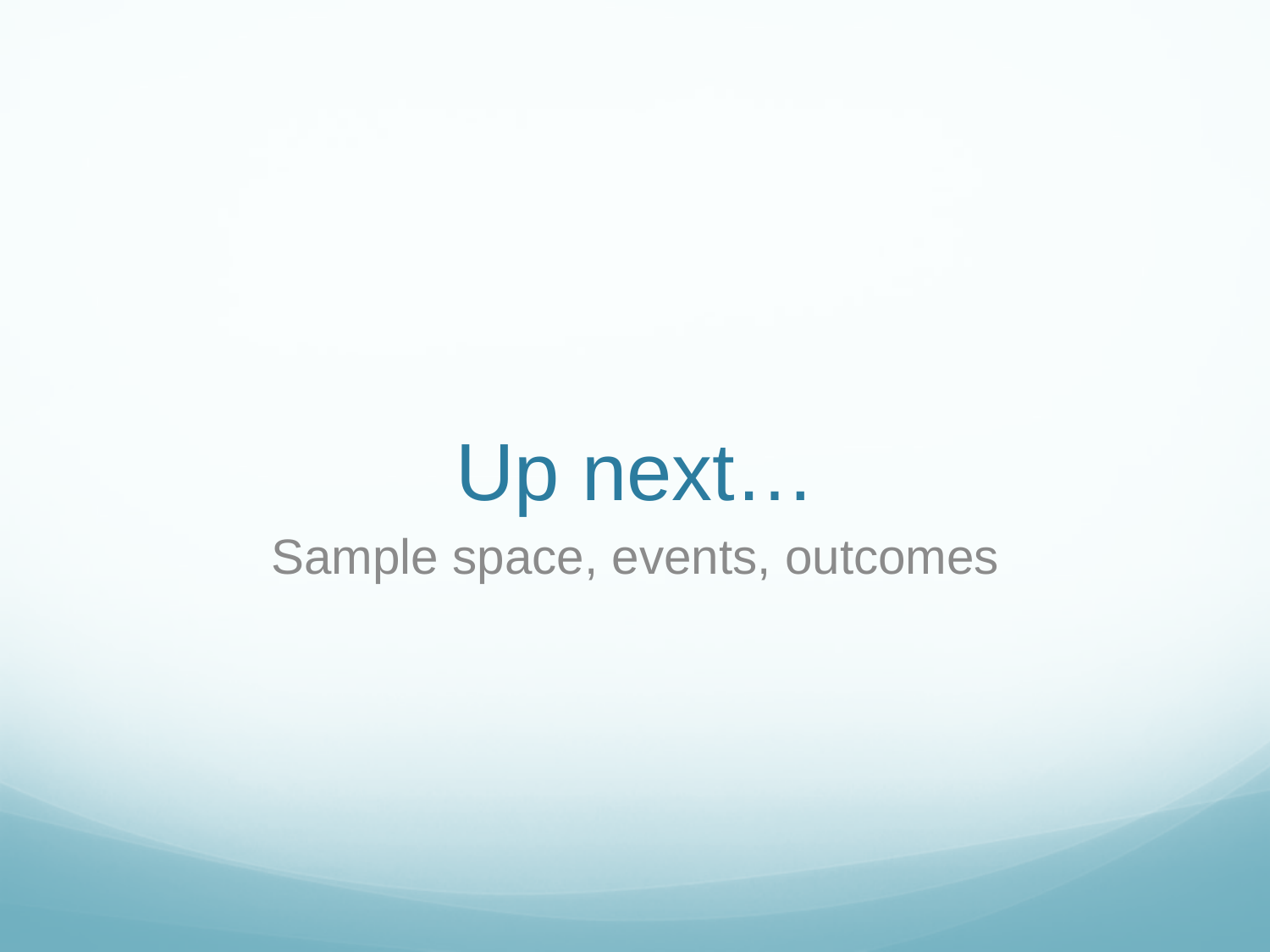

# Up next…
Sample space, events, outcomes